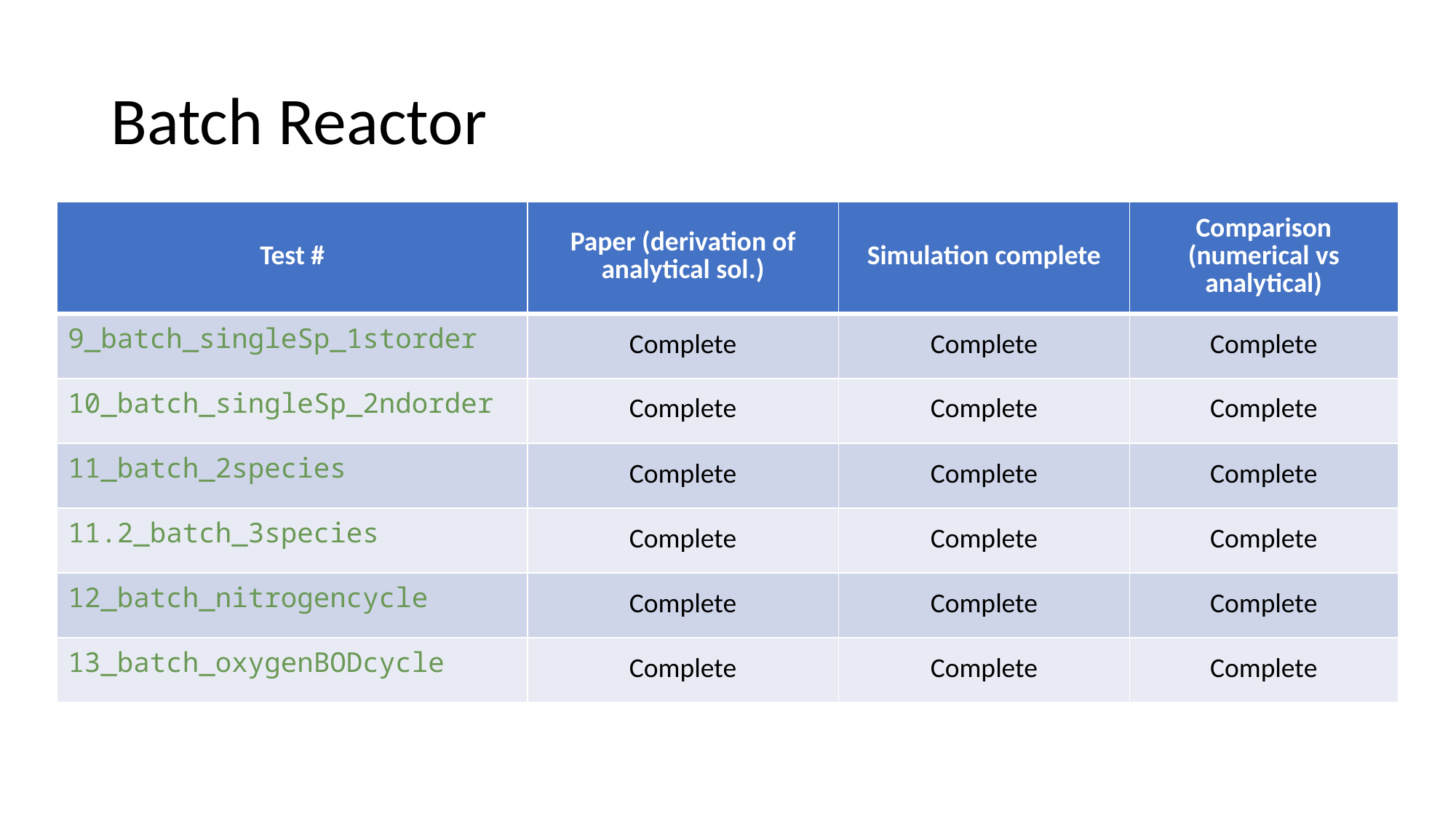

# Batch Reactor
| Test # | Paper (derivation of analytical sol.) | Simulation complete | Comparison (numerical vs analytical) |
| --- | --- | --- | --- |
| 9\_batch\_singleSp\_1storder | Complete | Complete | Complete |
| 10\_batch\_singleSp\_2ndorder | Complete | Complete | Complete |
| 11\_batch\_2species | Complete | Complete | Complete |
| 11.2\_batch\_3species | Complete | Complete | Complete |
| 12\_batch\_nitrogencycle | Complete | Complete | Complete |
| 13\_batch\_oxygenBODcycle | Complete | Complete | Complete |